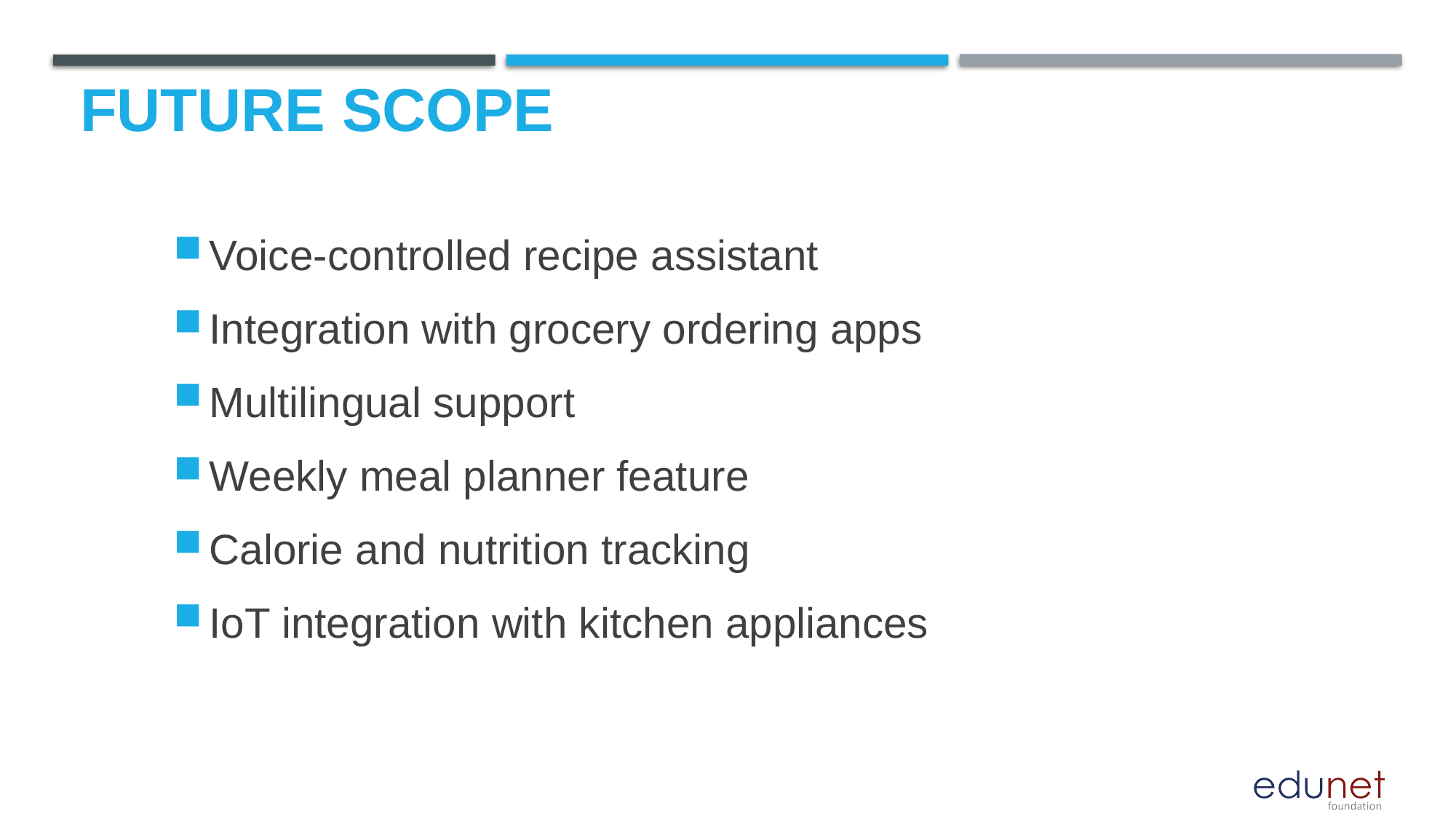

Future scope
Voice-controlled recipe assistant
Integration with grocery ordering apps
Multilingual support
Weekly meal planner feature
Calorie and nutrition tracking
IoT integration with kitchen appliances